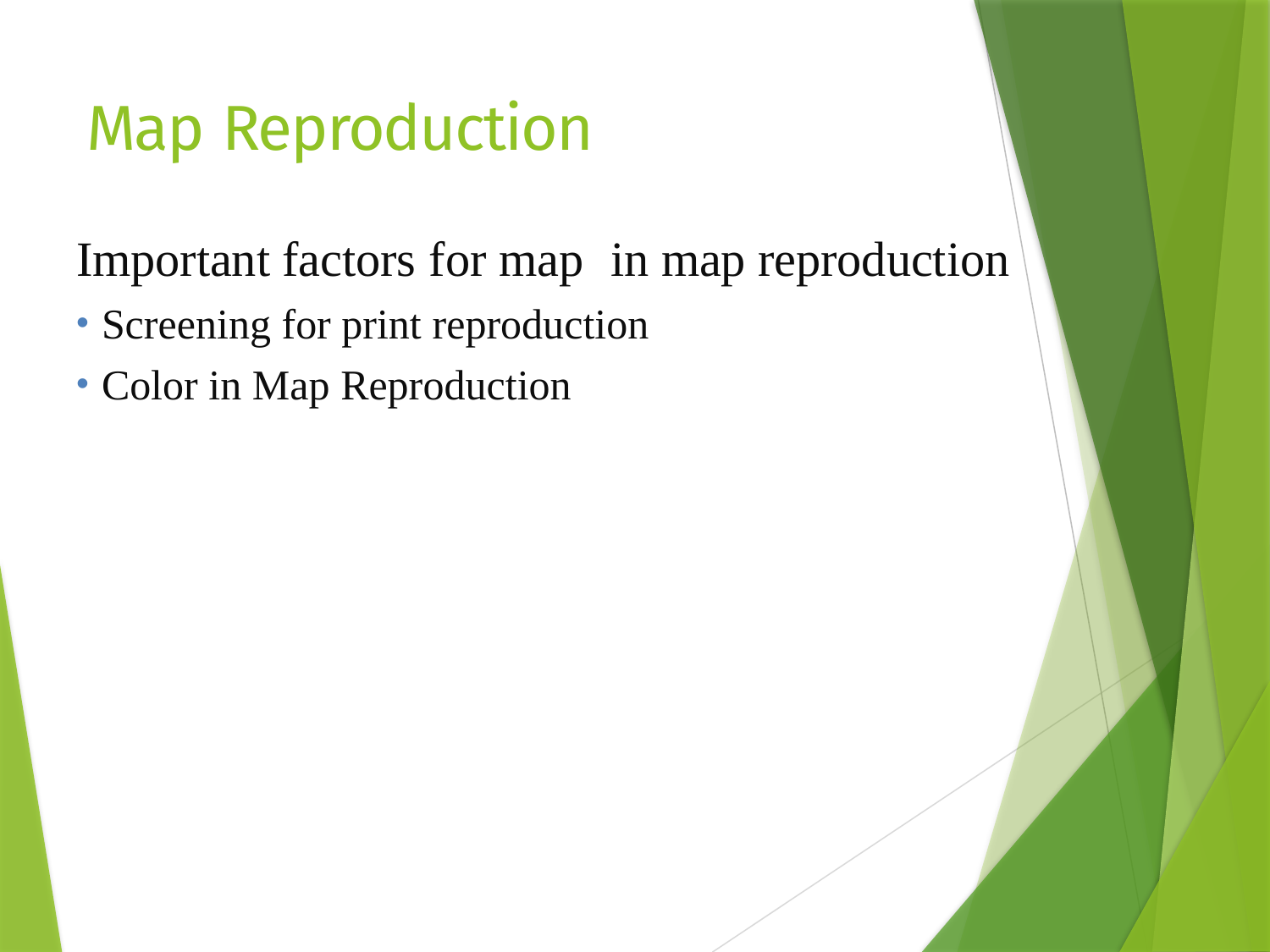

# Map Reproduction
Important factors for map	in map reproduction
Screening for print reproduction
Color in Map Reproduction